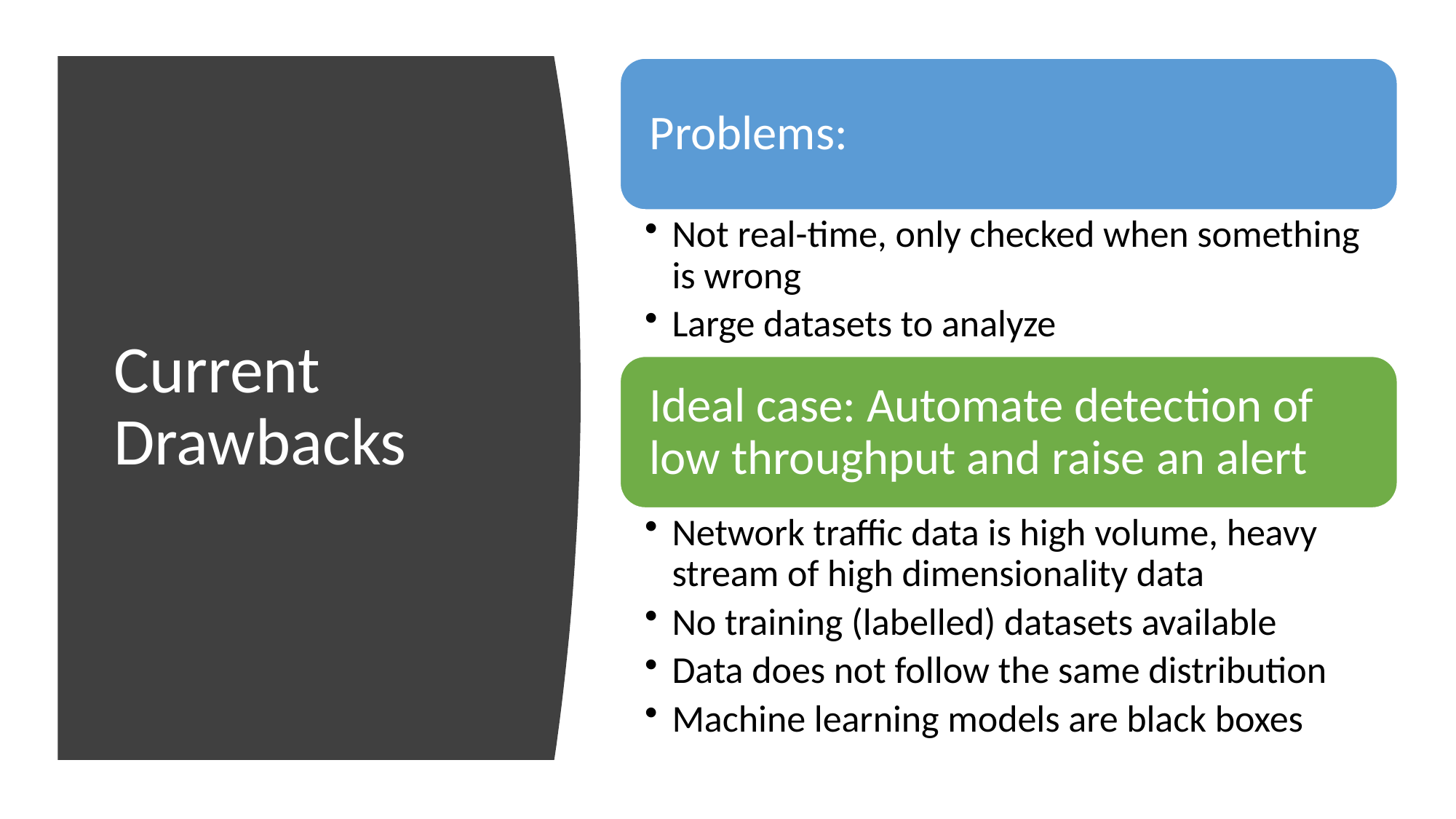

Problems:
Not real-time, only checked when something is wrong
Large datasets to analyze
Ideal case: Automate detection of low throughput and raise an alert
Network traffic data is high volume, heavy stream of high dimensionality data
No training (labelled) datasets available
Data does not follow the same distribution
Machine learning models are black boxes

# Current Drawbacks